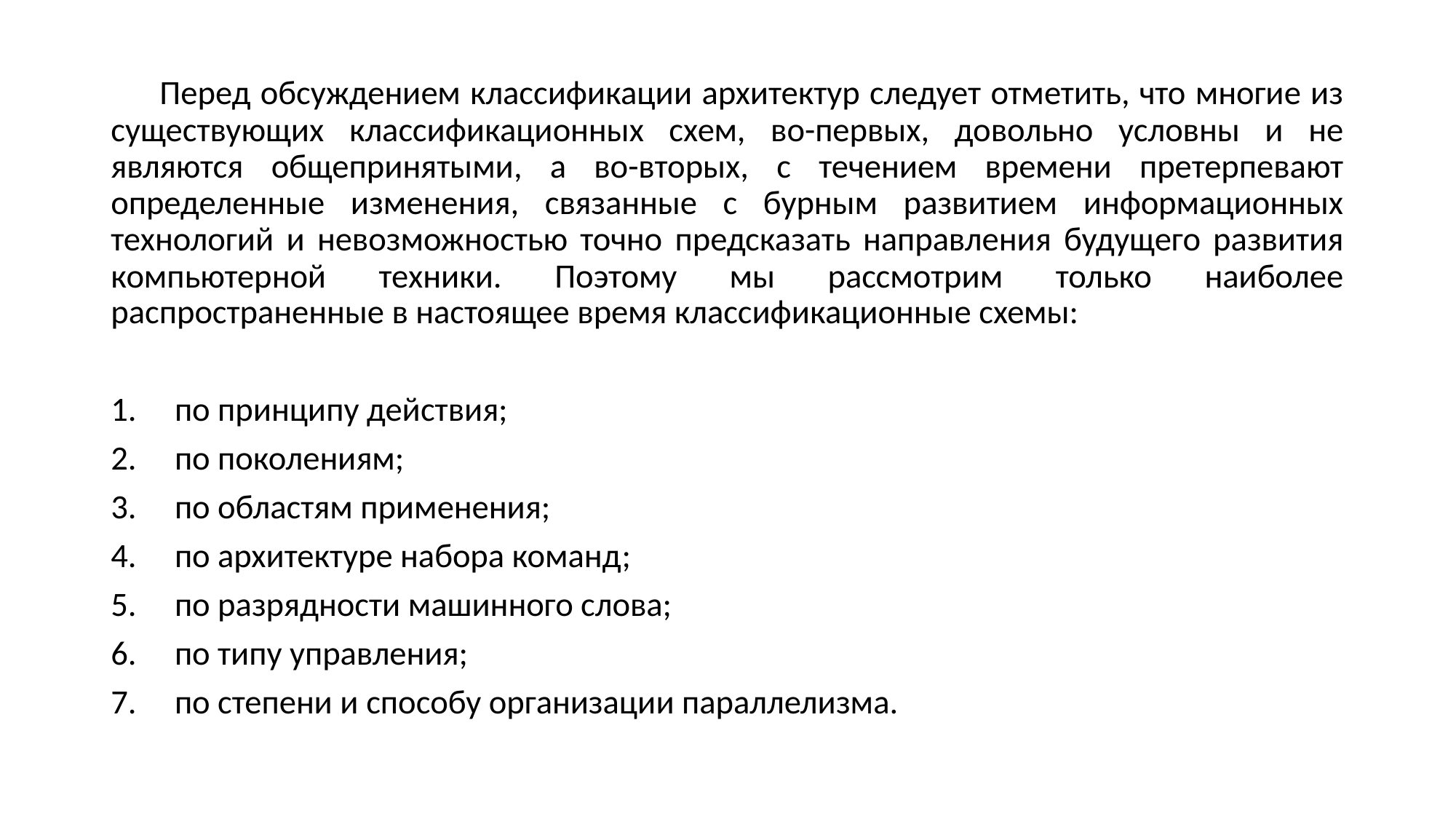

Перед обсуждением классификации архитектур следует отметить, что многие из существующих классификационных схем, во-первых, довольно условны и не являются общепринятыми, а во-вторых, с течением времени претерпевают определенные изменения, связанные с бурным развитием информационных технологий и невозможностью точно предсказать направления будущего развития компьютерной техники. Поэтому мы рассмотрим только наиболее распространенные в настоящее время классификационные схемы:

1.     по принципу действия;
2.     по поколениям;
3.     по областям применения;
4.     по архитектуре набора команд;
5.     по разрядности машинного слова;
6.     по типу управления;
7.     по степени и способу организации параллелизма.